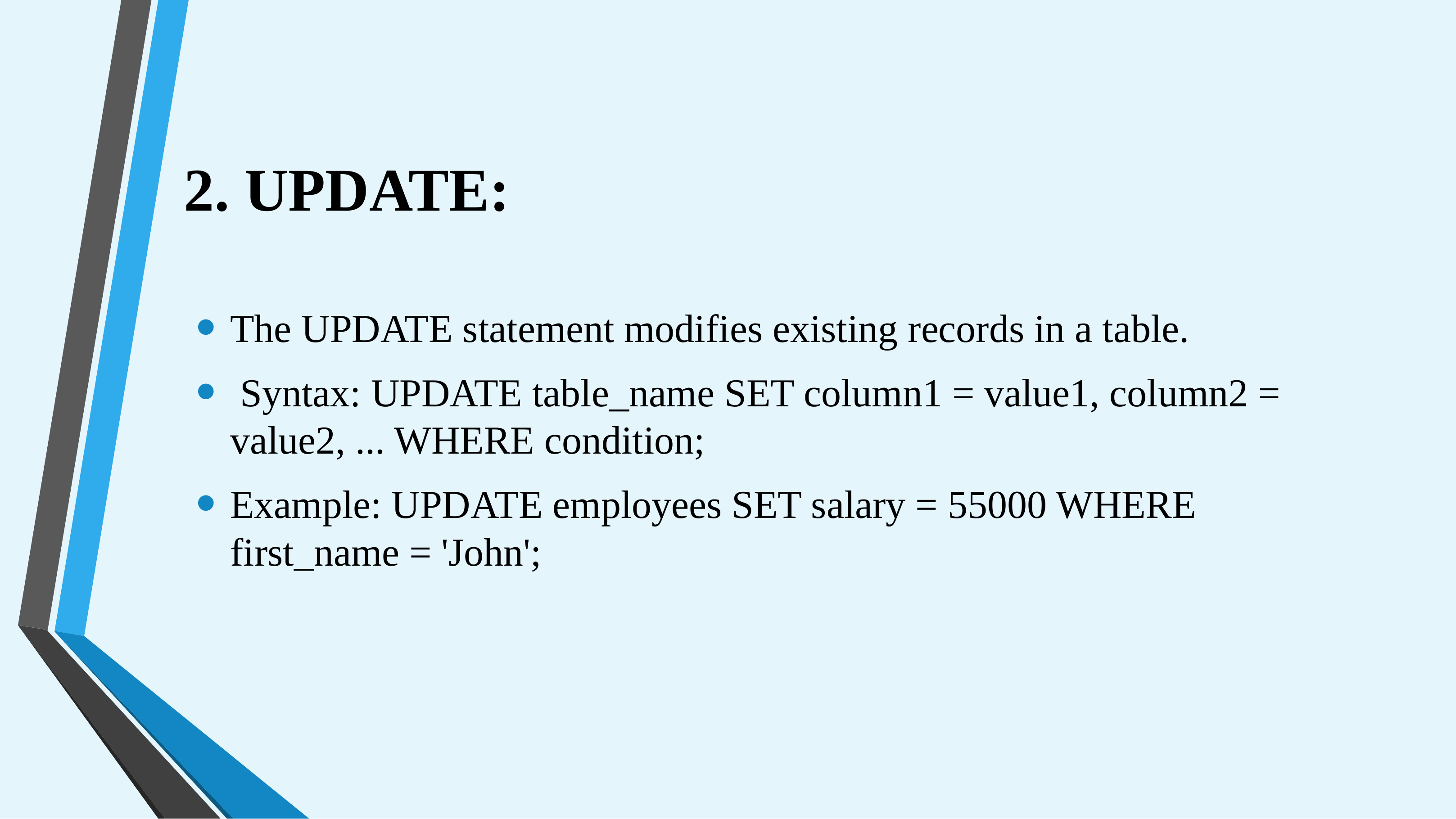

# 2. UPDATE:
The UPDATE statement modifies existing records in a table.
 Syntax: UPDATE table_name SET column1 = value1, column2 = value2, ... WHERE condition;
Example: UPDATE employees SET salary = 55000 WHERE first_name = 'John';